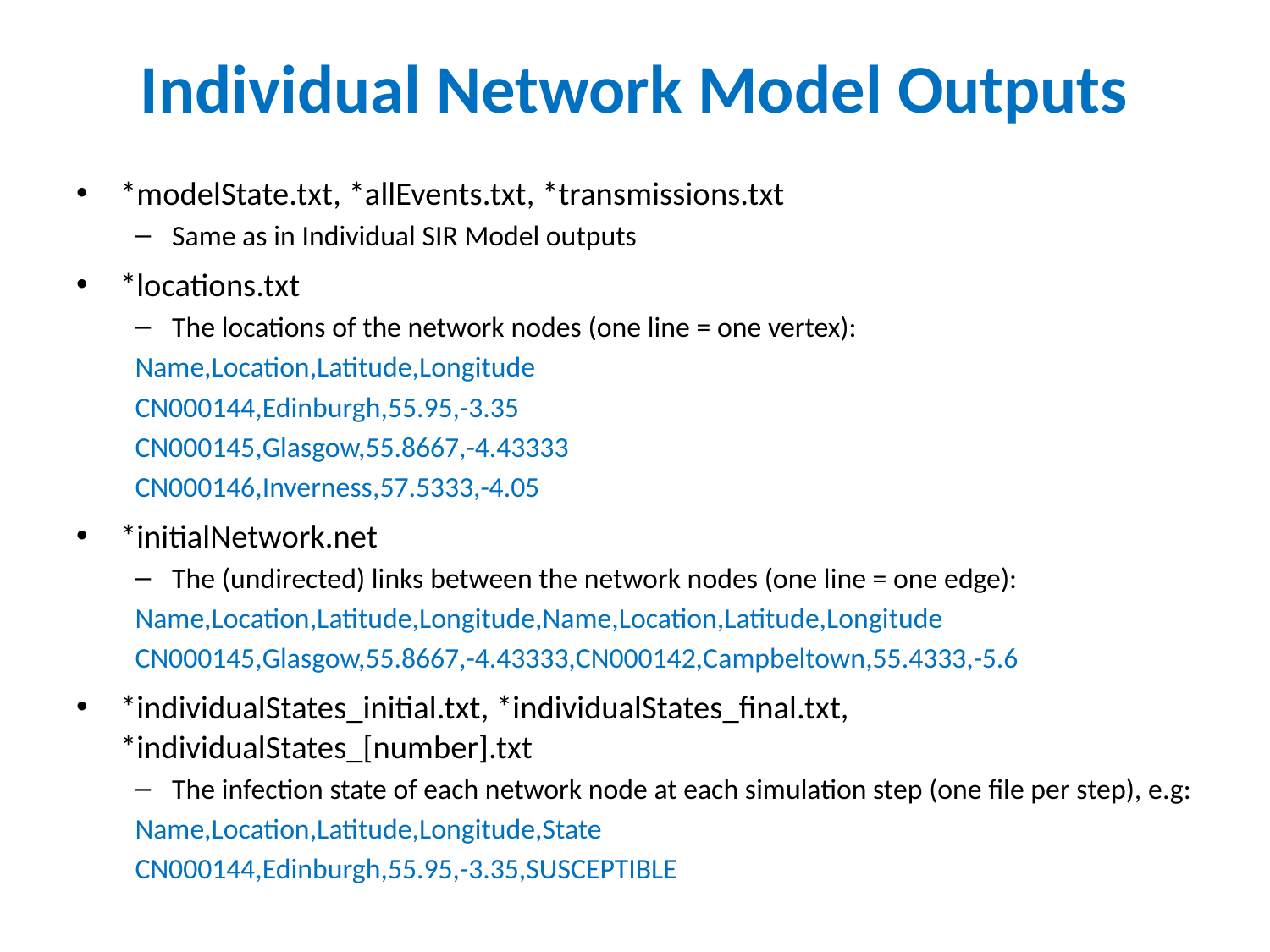

# Individual Network Model Outputs
*modelState.txt, *allEvents.txt, *transmissions.txt
Same as in Individual SIR Model outputs
*locations.txt
The locations of the network nodes (one line = one vertex):
Name,Location,Latitude,Longitude
CN000144,Edinburgh,55.95,-3.35
CN000145,Glasgow,55.8667,-4.43333
CN000146,Inverness,57.5333,-4.05
*initialNetwork.net
The (undirected) links between the network nodes (one line = one edge):
Name,Location,Latitude,Longitude,Name,Location,Latitude,Longitude
CN000145,Glasgow,55.8667,-4.43333,CN000142,Campbeltown,55.4333,-5.6
*individualStates_initial.txt, *individualStates_final.txt, *individualStates_[number].txt
The infection state of each network node at each simulation step (one file per step), e.g:
Name,Location,Latitude,Longitude,State
CN000144,Edinburgh,55.95,-3.35,SUSCEPTIBLE